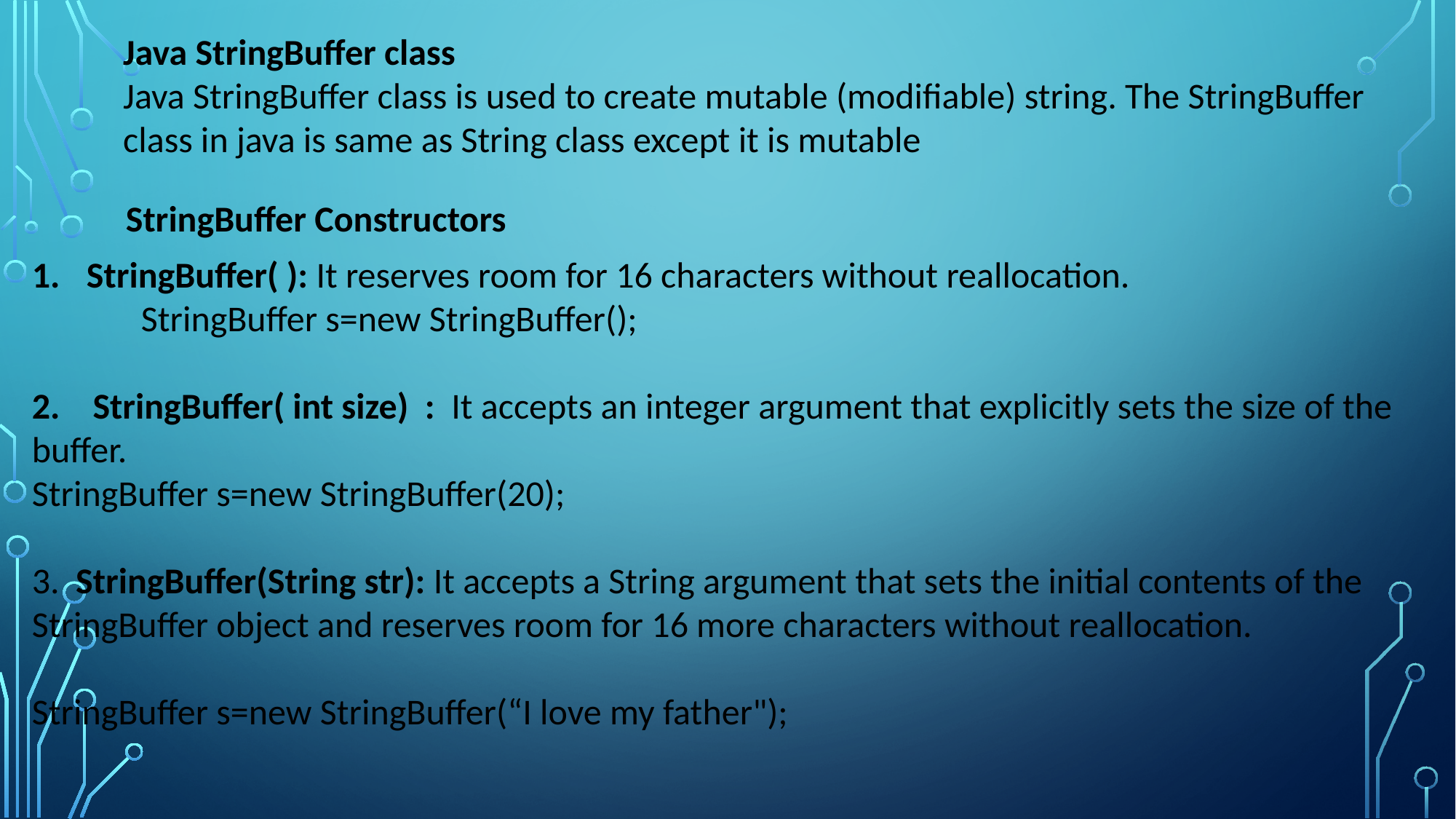

Java StringBuffer class
Java StringBuffer class is used to create mutable (modifiable) string. The StringBuffer class in java is same as String class except it is mutable
StringBuffer Constructors
StringBuffer( ): It reserves room for 16 characters without reallocation.
	StringBuffer s=new StringBuffer();

2.    StringBuffer( int size)  :  It accepts an integer argument that explicitly sets the size of the buffer.
StringBuffer s=new StringBuffer(20);

3.  StringBuffer(String str): It accepts a String argument that sets the initial contents of the StringBuffer object and reserves room for 16 more characters without reallocation.

StringBuffer s=new StringBuffer(“I love my father");